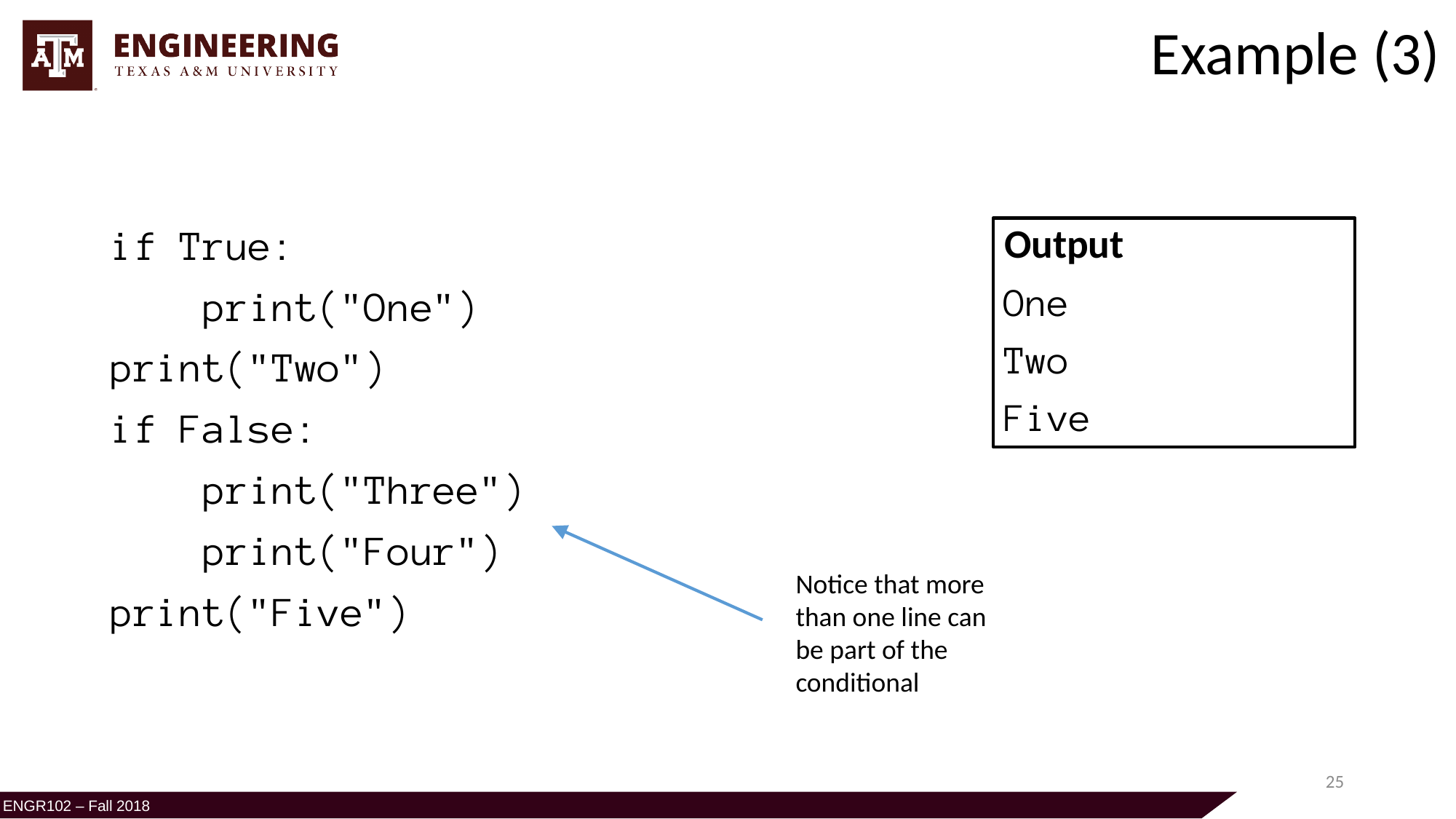

# Example (3)
if True:
    print("One")
print("Two")
if False:
    print("Three")
    print("Four")
print("Five")

Output
One
Two
Five

Notice that more than one line can be part of the conditional
25